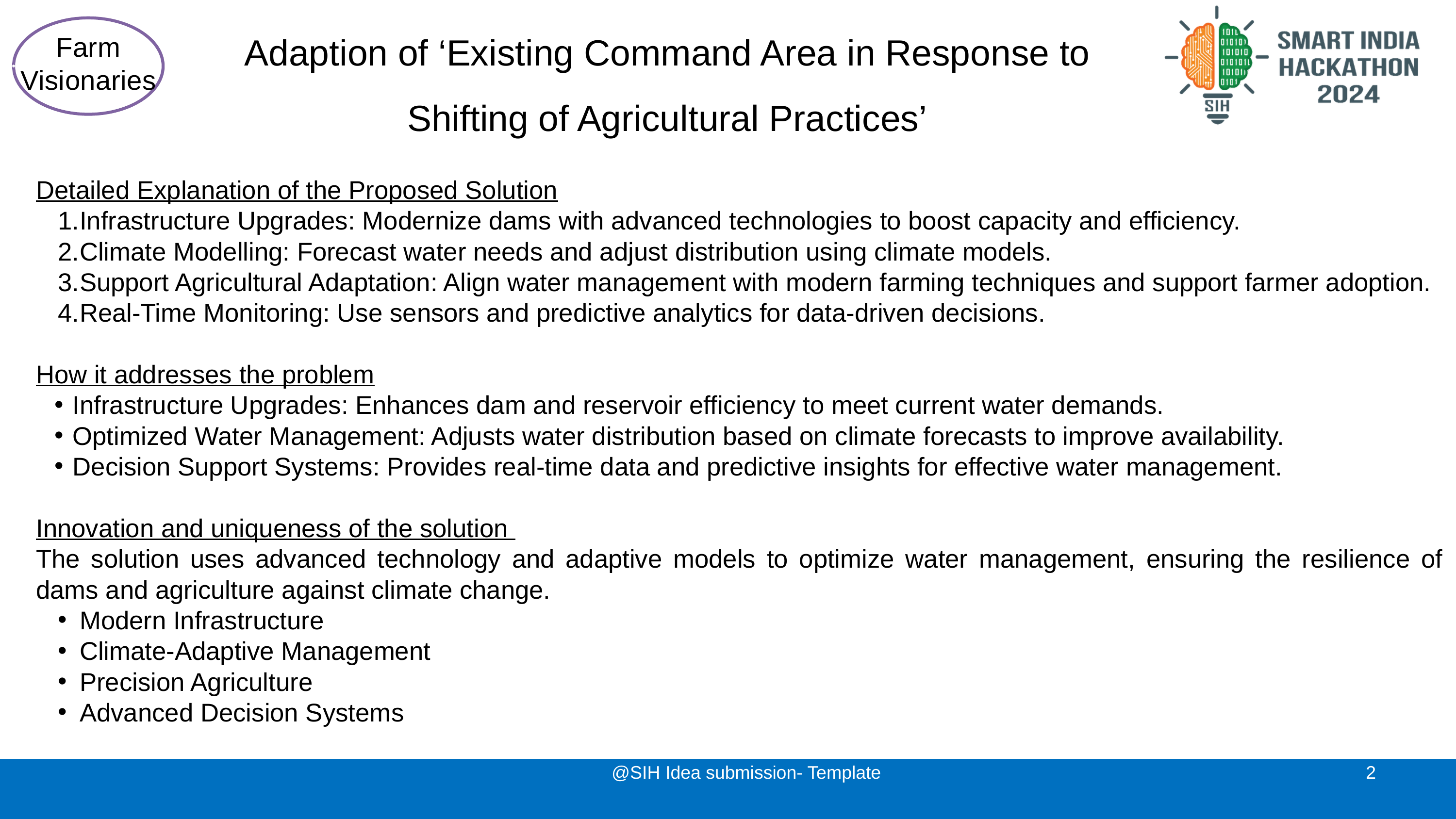

Adaption of ‘Existing Command Area in Response to Shifting of Agricultural Practices’

Farm Visionaries

Detailed Explanation of the Proposed Solution
Infrastructure Upgrades: Modernize dams with advanced technologies to boost capacity and efficiency.
Climate Modelling: Forecast water needs and adjust distribution using climate models.
Support Agricultural Adaptation: Align water management with modern farming techniques and support farmer adoption.
Real-Time Monitoring: Use sensors and predictive analytics for data-driven decisions.

How it addresses the problem
Infrastructure Upgrades: Enhances dam and reservoir efficiency to meet current water demands.
Optimized Water Management: Adjusts water distribution based on climate forecasts to improve availability.
Decision Support Systems: Provides real-time data and predictive insights for effective water management.

Innovation and uniqueness of the solution
The solution uses advanced technology and adaptive models to optimize water management, ensuring the resilience of dams and agriculture against climate change.
Modern Infrastructure
Climate-Adaptive Management
Precision Agriculture
Advanced Decision Systems

@SIH Idea submission- Template
2